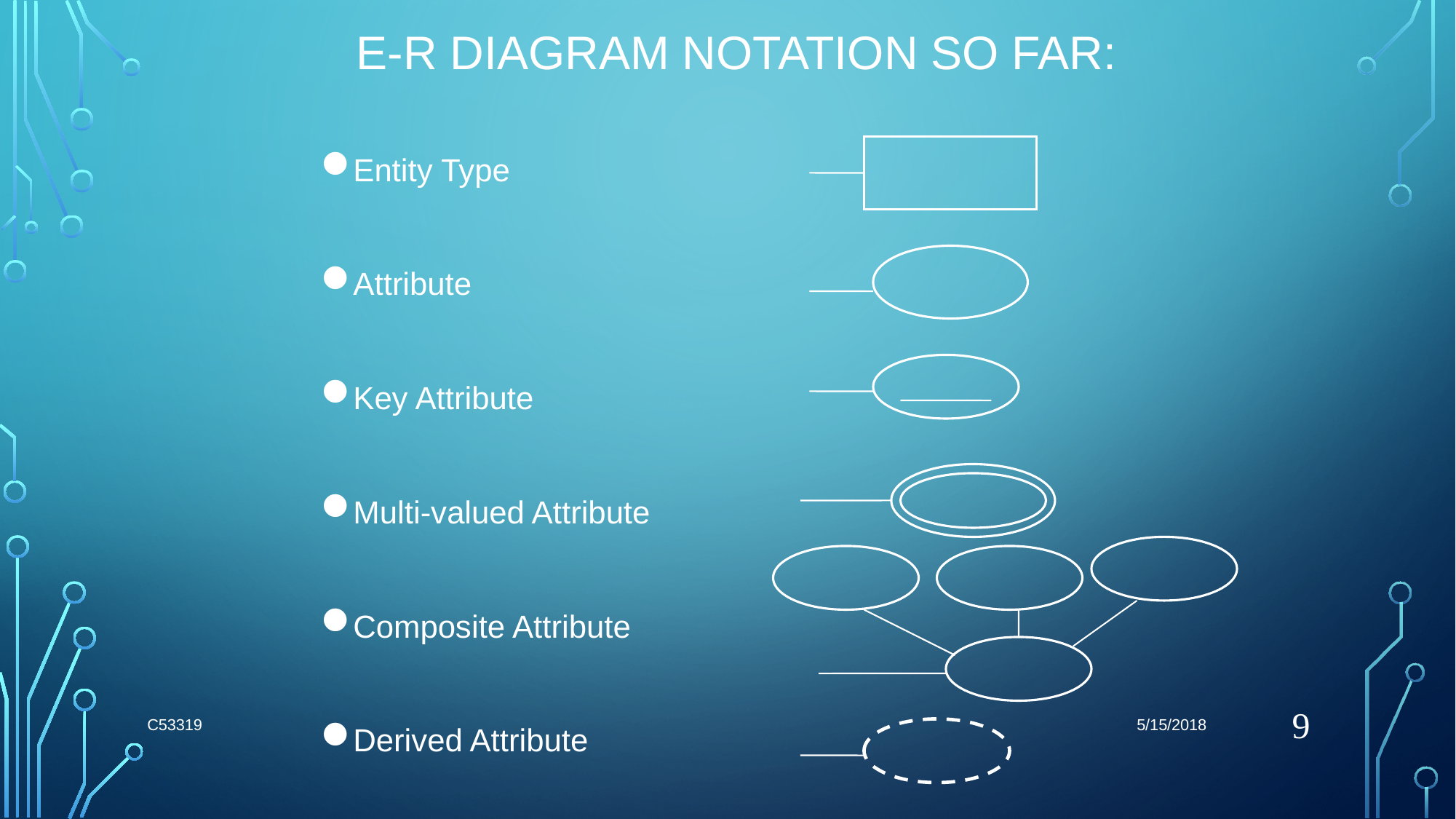

5/15/2018
# E-R Diagram Notation So Far:
Entity Type

Attribute

Key Attribute

Multi-valued Attribute

Composite Attribute

Derived Attribute

9
C53319